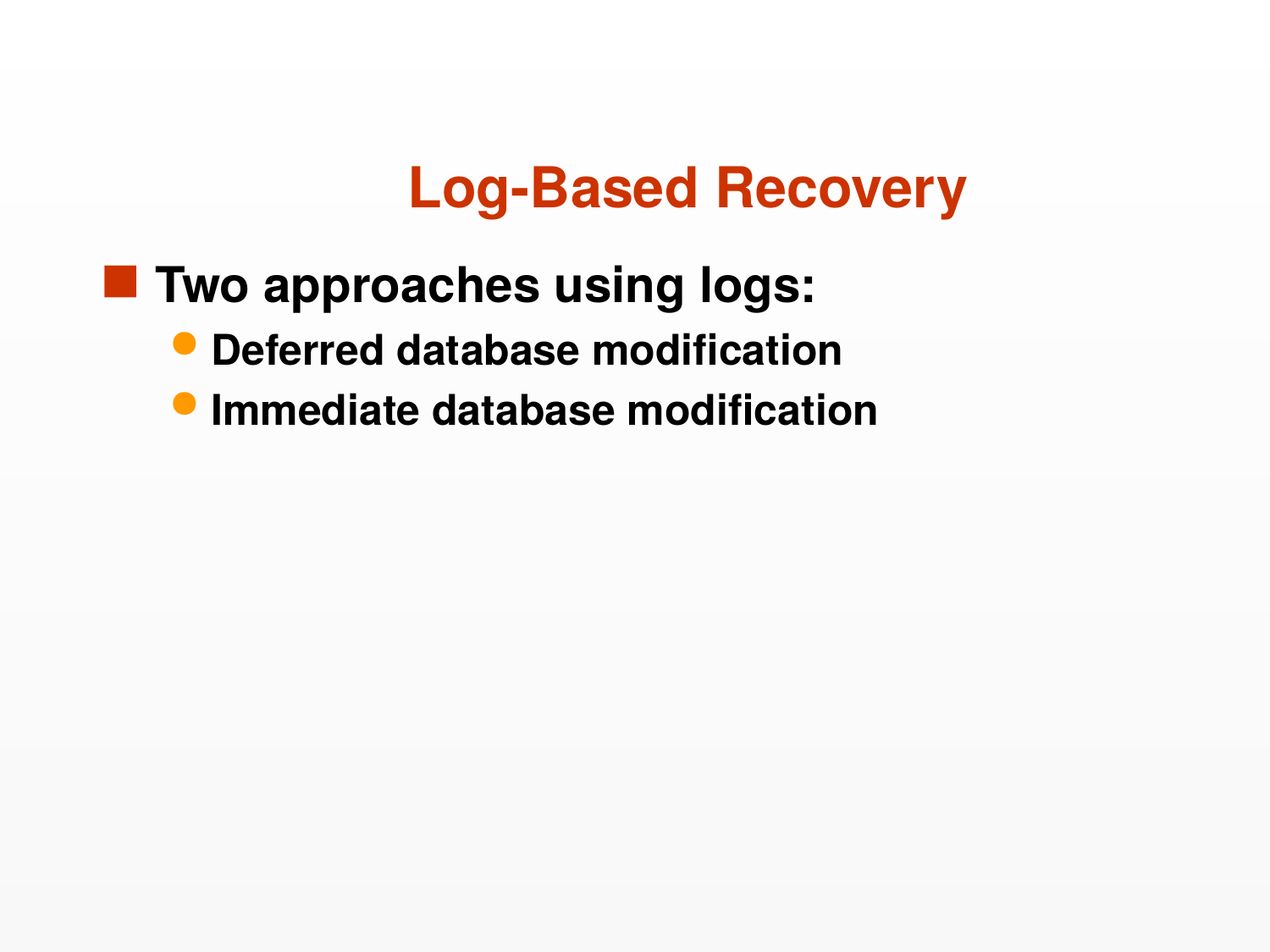

# Log-Based Recovery
Two approaches using logs:
Deferred database modification
Immediate database modification